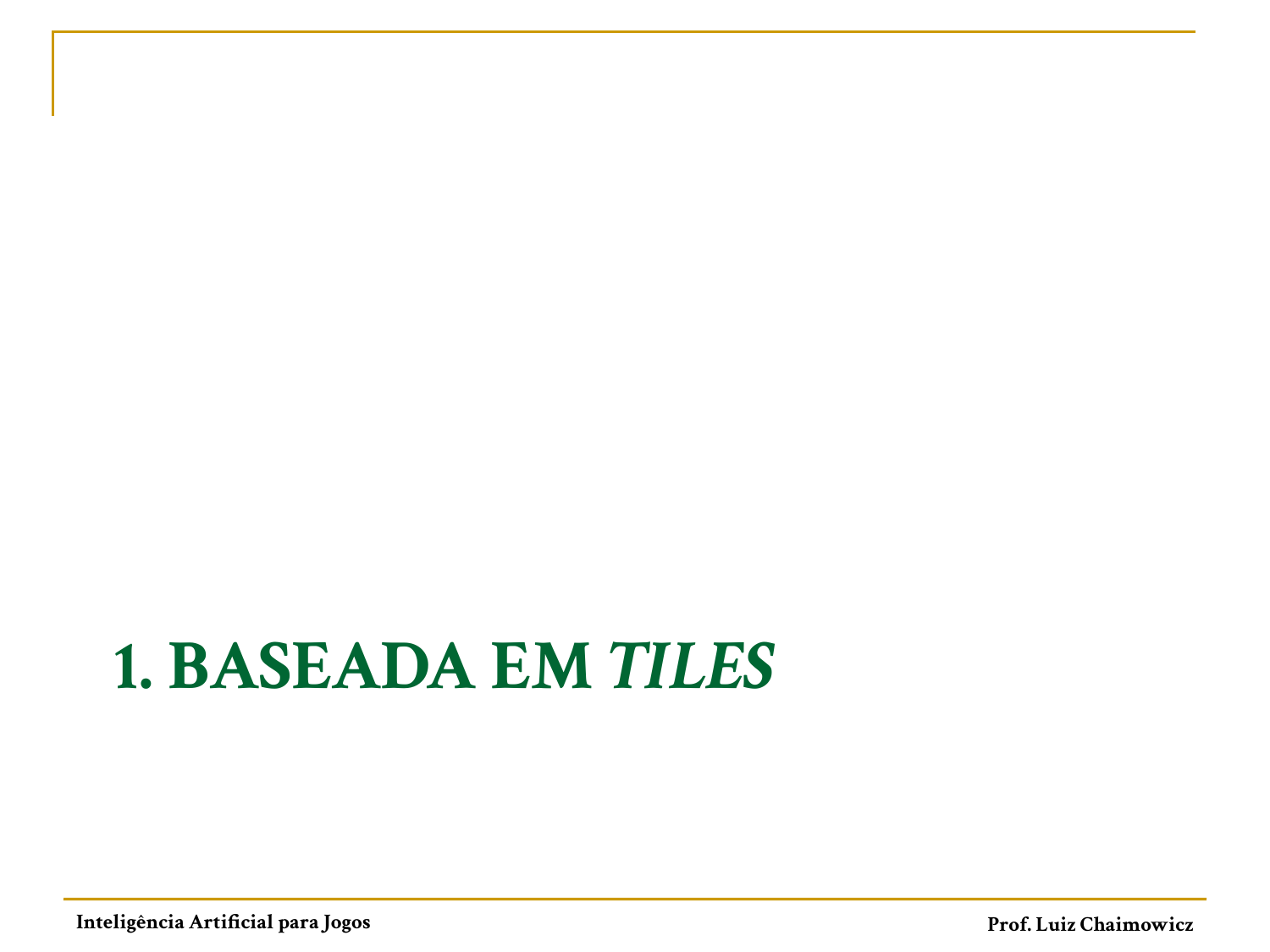

# 1. Baseada em Tiles
Inteligência Artificial para Jogos